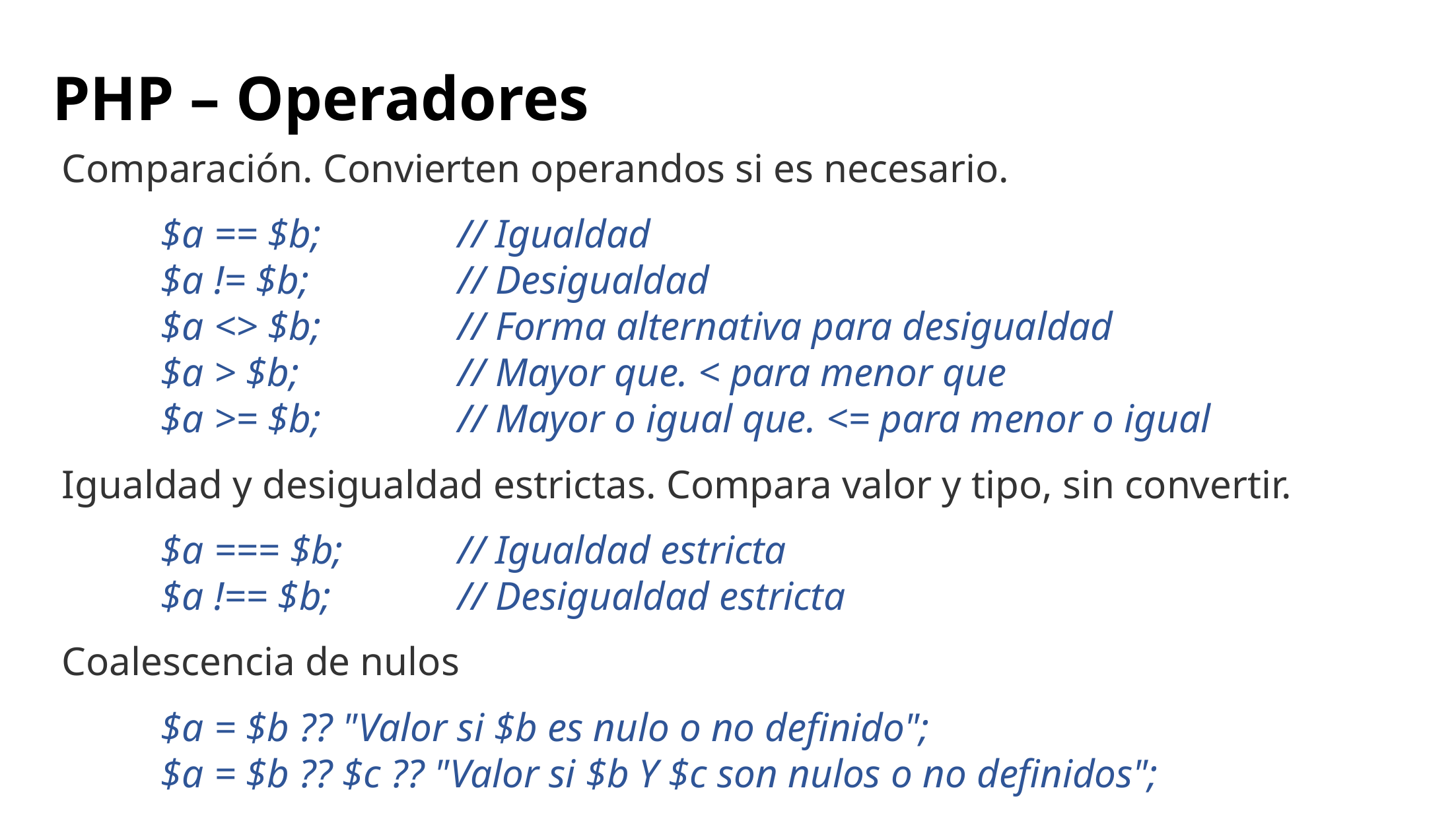

# PHP – Operadores
Comparación. Convierten operandos si es necesario.
	$a == $b;		// Igualdad
	$a != $b;		// Desigualdad
	$a <> $b;		// Forma alternativa para desigualdad
	$a > $b; 		// Mayor que. < para menor que
	$a >= $b;		// Mayor o igual que. <= para menor o igual
Igualdad y desigualdad estrictas. Compara valor y tipo, sin convertir.
	$a === $b;		// Igualdad estricta
	$a !== $b;		// Desigualdad estricta
Coalescencia de nulos
	$a = $b ?? "Valor si $b es nulo o no definido";
	$a = $b ?? $c ?? "Valor si $b Y $c son nulos o no definidos";